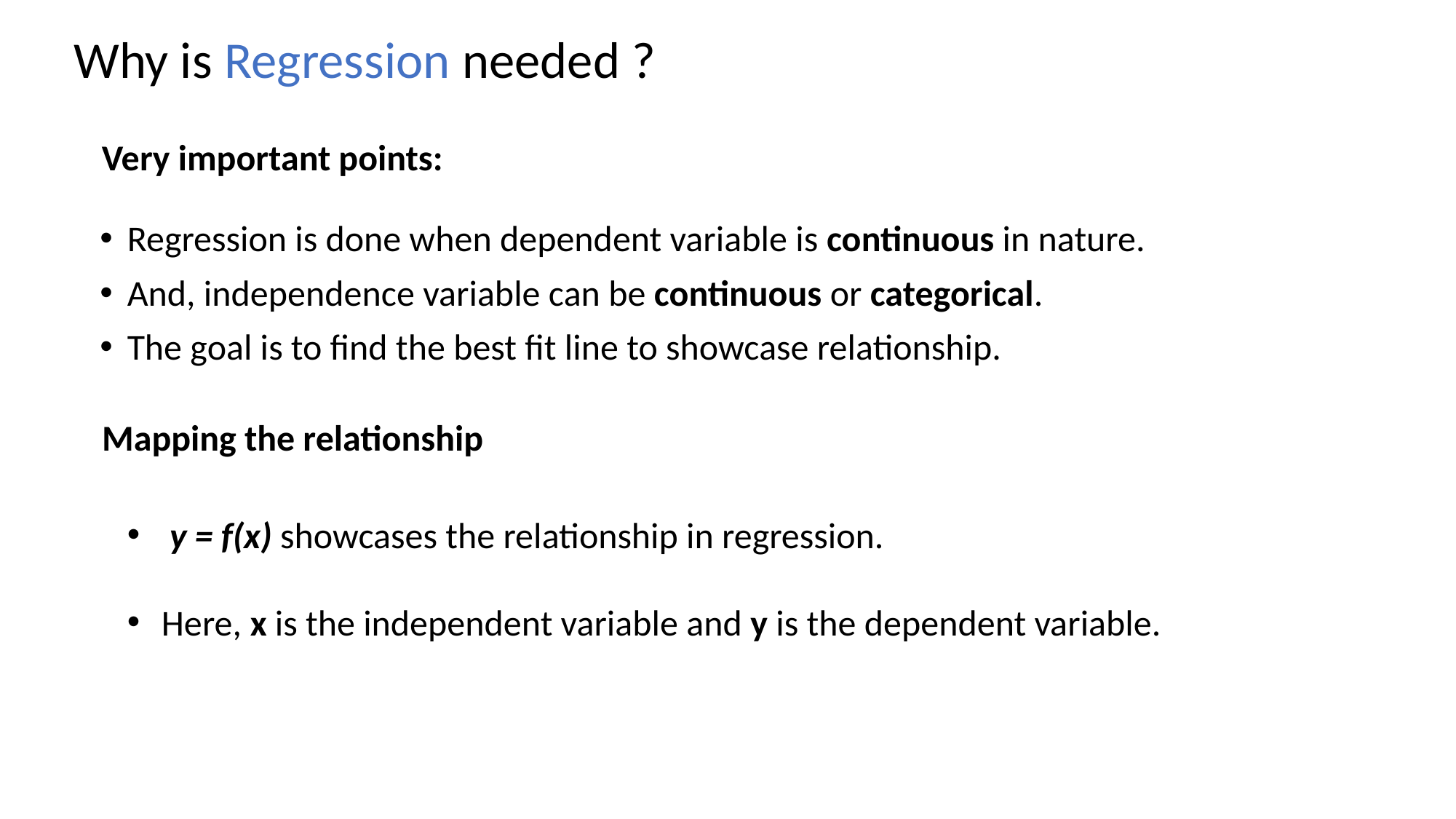

# Why is Regression needed ?
Very important points:
Regression is done when dependent variable is continuous in nature.
And, independence variable can be continuous or categorical.
The goal is to find the best fit line to showcase relationship.
Mapping the relationship
 y = f(x) showcases the relationship in regression.

Here, x is the independent variable and y is the dependent variable.